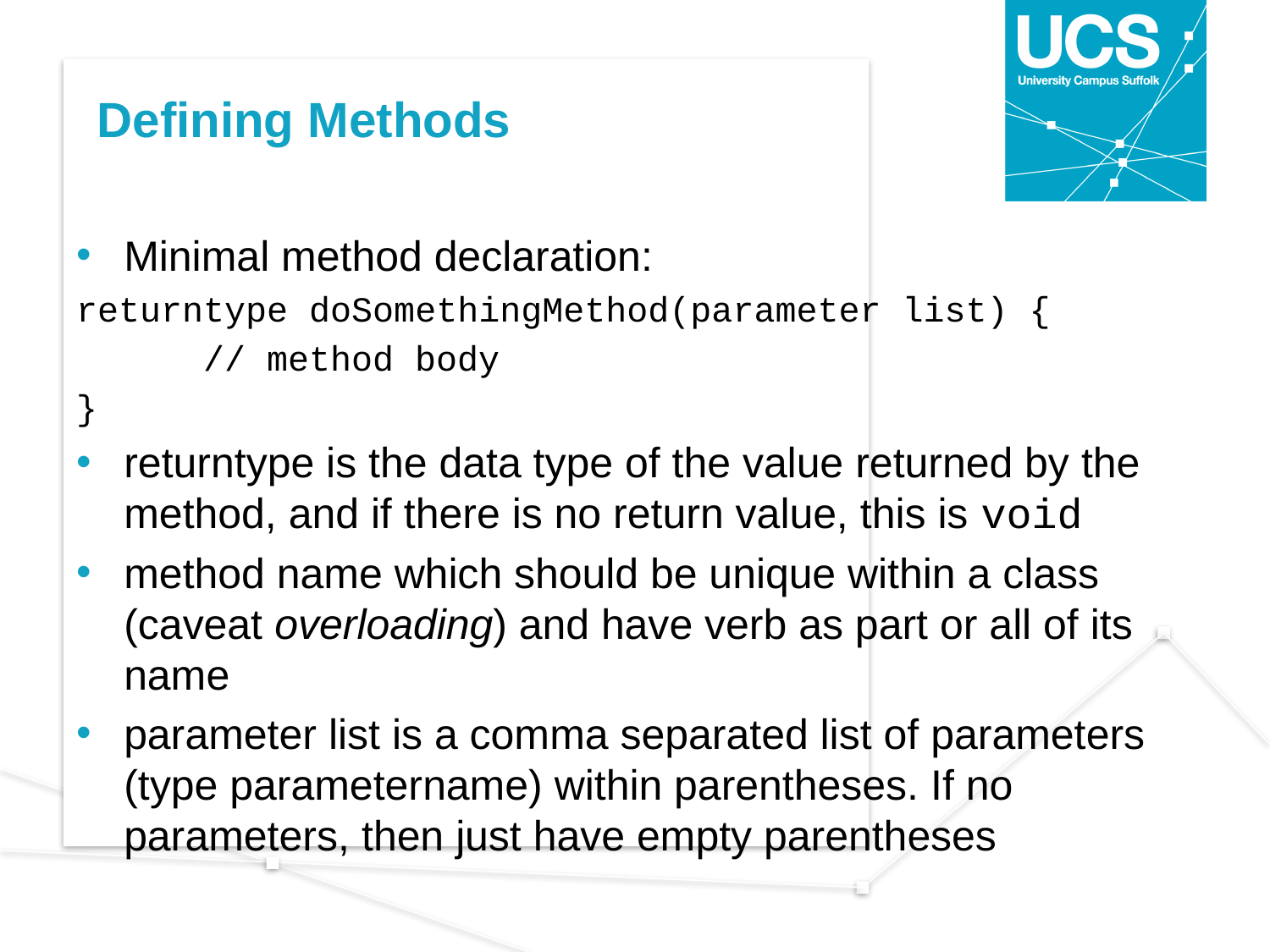

# Defining Methods
Minimal method declaration:
returntype doSomethingMethod(parameter list) {
	// method body
}
returntype is the data type of the value returned by the method, and if there is no return value, this is void
method name which should be unique within a class (caveat overloading) and have verb as part or all of its name
parameter list is a comma separated list of parameters (type parametername) within parentheses. If no parameters, then just have empty parentheses